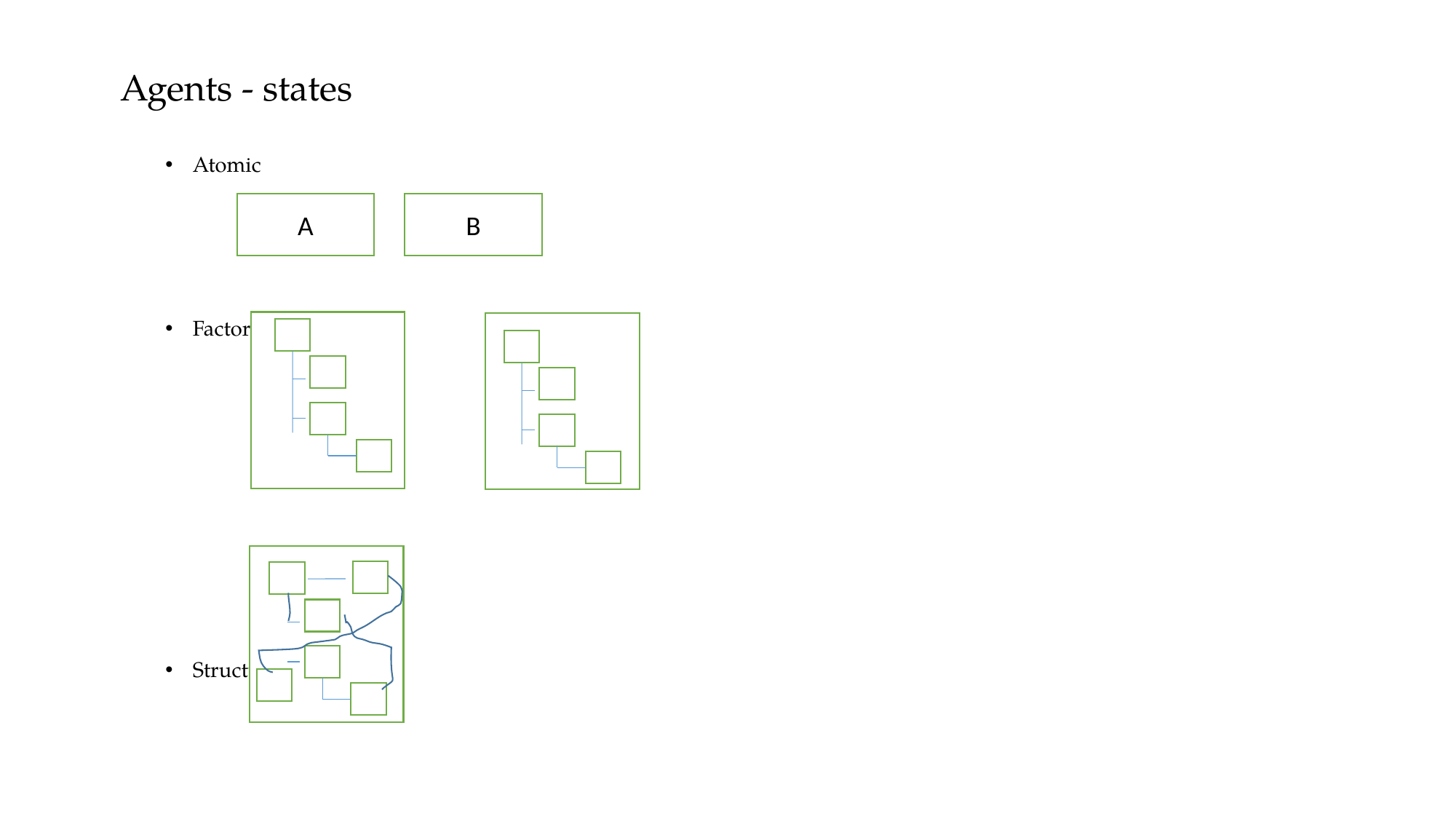

# Agents - states
Atomic

Factored

Structured
A
B